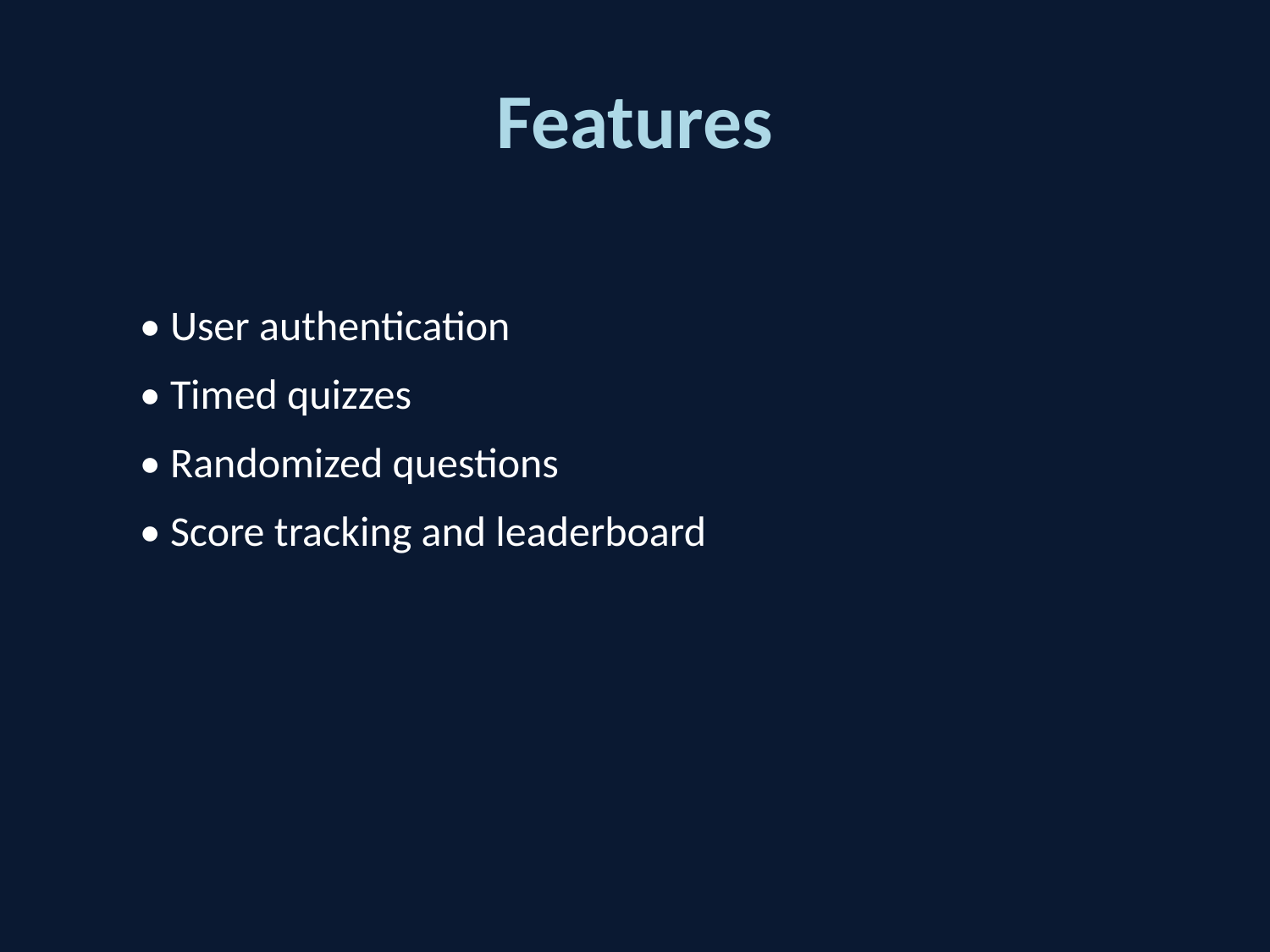

# Features

• User authentication
• Timed quizzes
• Randomized questions
• Score tracking and leaderboard